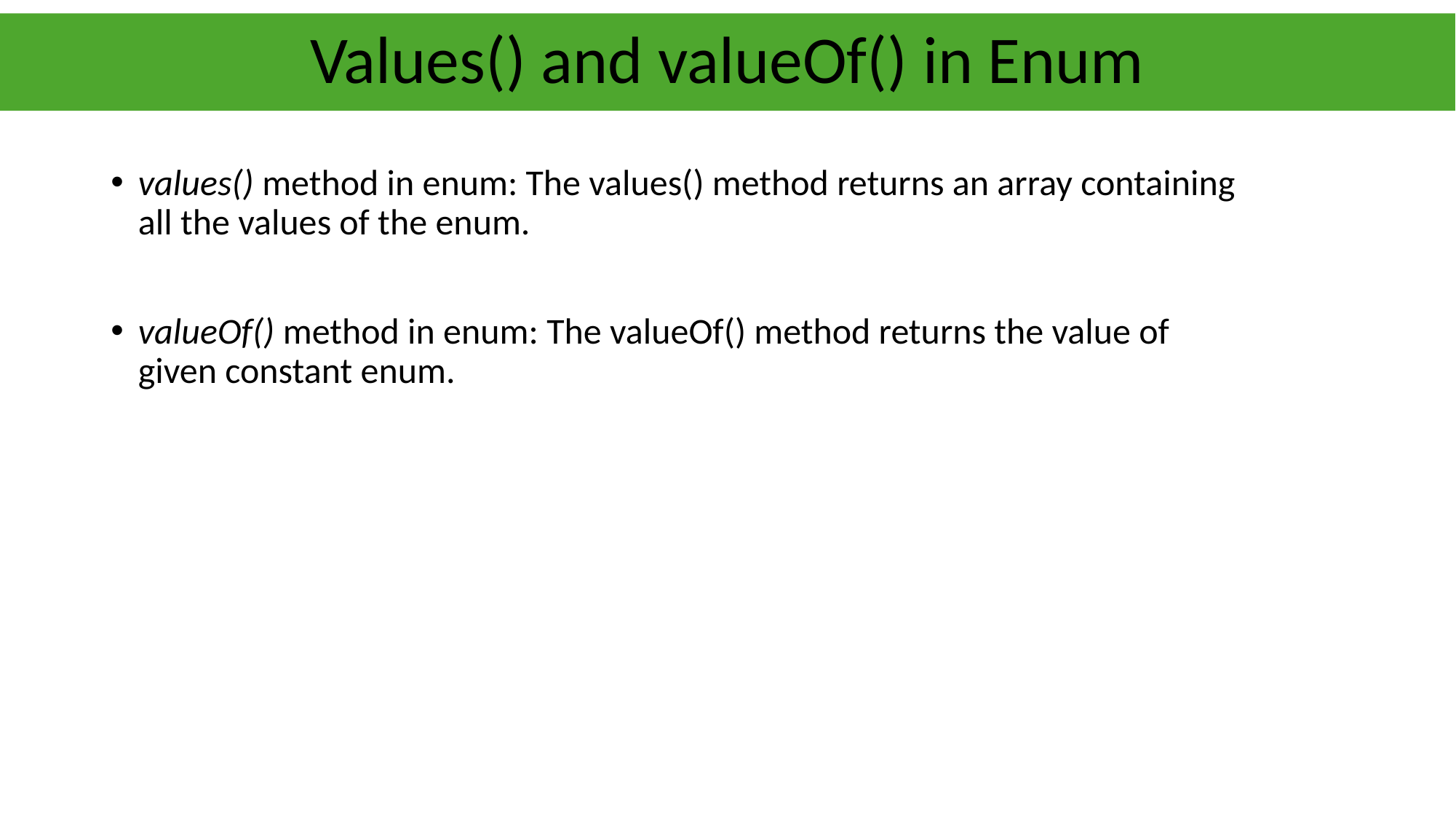

# Values() and valueOf() in Enum
values() method in enum: The values() method returns an array containing all the values of the enum.

valueOf() method in enum: The valueOf() method returns the value of given constant enum.